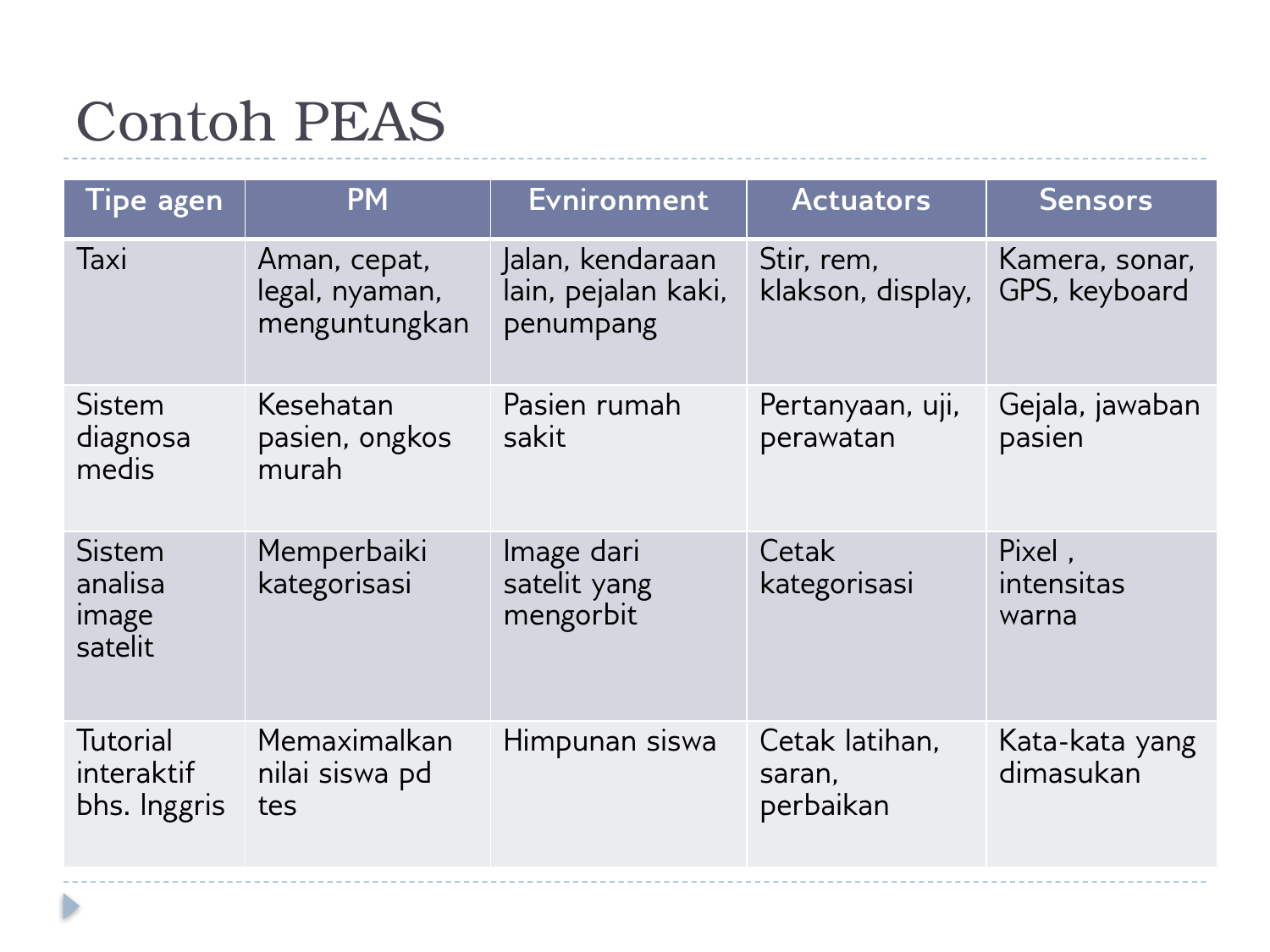

# Contoh PEAS
| Tipe agen | PM | Evnironment | Actuators | Sensors |
| --- | --- | --- | --- | --- |
| Taxi | Aman, cepat, legal, nyaman, menguntungkan | Jalan, kendaraan lain, pejalan kaki, penumpang | Stir, rem, klakson, display, | Kamera, sonar, GPS, keyboard |
| Sistem diagnosa medis | Kesehatan pasien, ongkos murah | Pasien rumah sakit | Pertanyaan, uji, perawatan | Gejala, jawaban pasien |
| Sistem analisa image satelit | Memperbaiki kategorisasi | Image dari satelit yang mengorbit | Cetak kategorisasi | Pixel , intensitas warna |
| Tutorial interaktif bhs. Inggris | Memaximalkan nilai siswa pd tes | Himpunan siswa | Cetak latihan, saran, perbaikan | Kata-kata yang dimasukan |